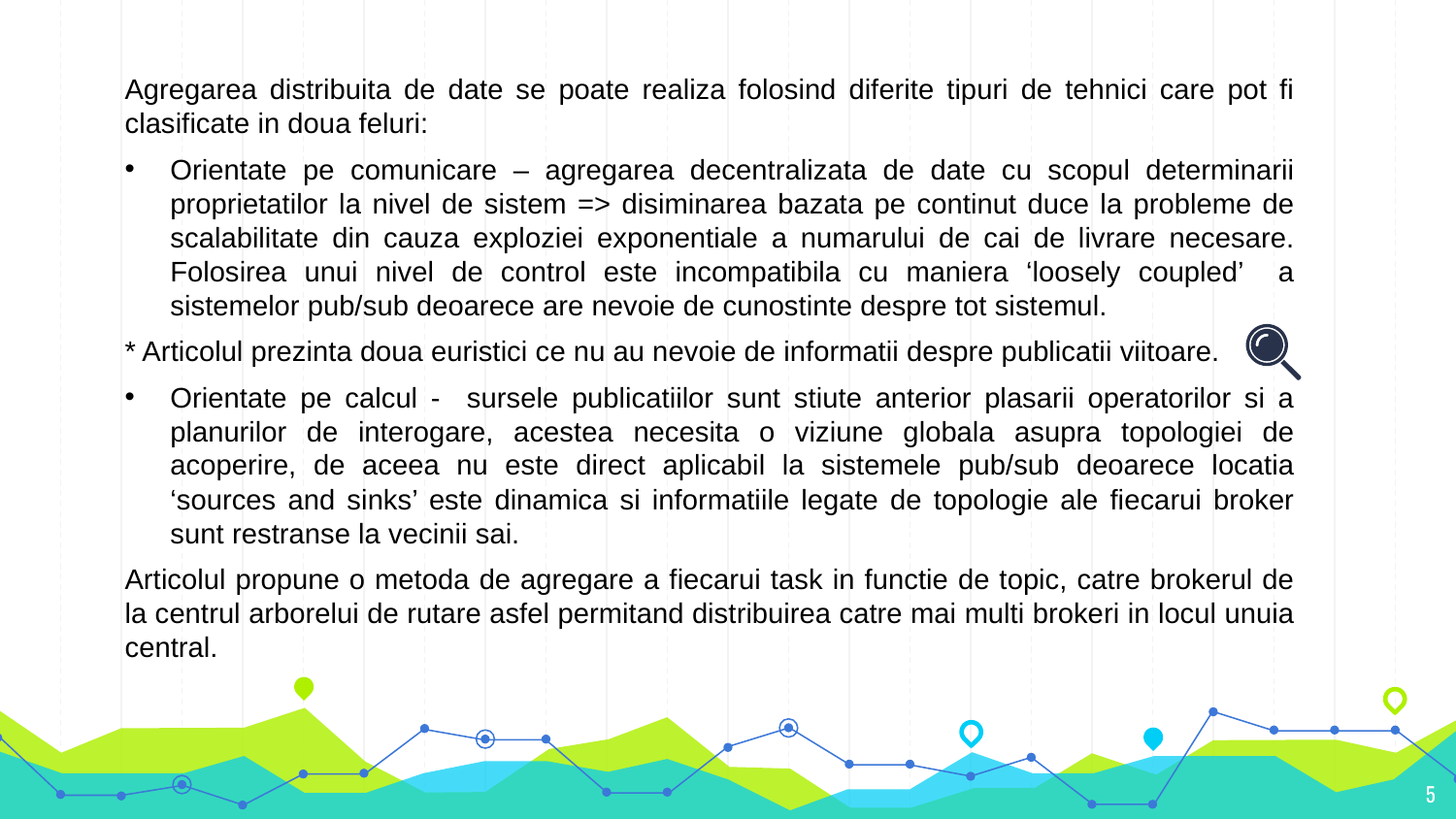

Agregarea distribuita de date se poate realiza folosind diferite tipuri de tehnici care pot fi clasificate in doua feluri:
Orientate pe comunicare – agregarea decentralizata de date cu scopul determinarii proprietatilor la nivel de sistem => disiminarea bazata pe continut duce la probleme de scalabilitate din cauza exploziei exponentiale a numarului de cai de livrare necesare. Folosirea unui nivel de control este incompatibila cu maniera ‘loosely coupled’  a sistemelor pub/sub deoarece are nevoie de cunostinte despre tot sistemul.
* Articolul prezinta doua euristici ce nu au nevoie de informatii despre publicatii viitoare.
Orientate pe calcul -  sursele publicatiilor sunt stiute anterior plasarii operatorilor si a planurilor de interogare, acestea necesita o viziune globala asupra topologiei de acoperire, de aceea nu este direct aplicabil la sistemele pub/sub deoarece locatia ‘sources and sinks’ este dinamica si informatiile legate de topologie ale fiecarui broker sunt restranse la vecinii sai.
Articolul propune o metoda de agregare a fiecarui task in functie de topic, catre brokerul de la centrul arborelui de rutare asfel permitand distribuirea catre mai multi brokeri in locul unuia central.

5